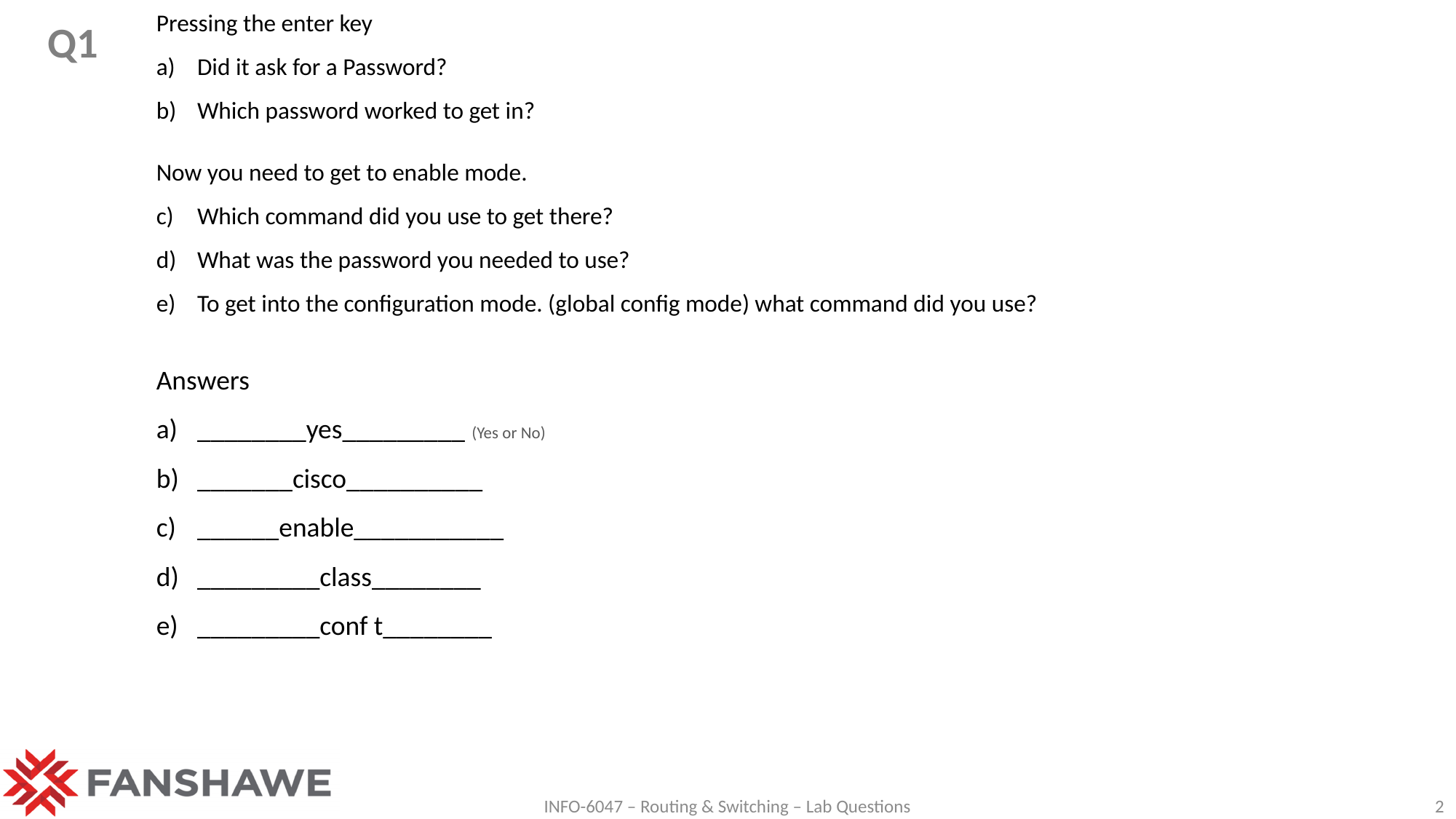

Answers
________yes_________ (Yes or No)
_______cisco__________
______enable___________
_________class________
_________conf t________